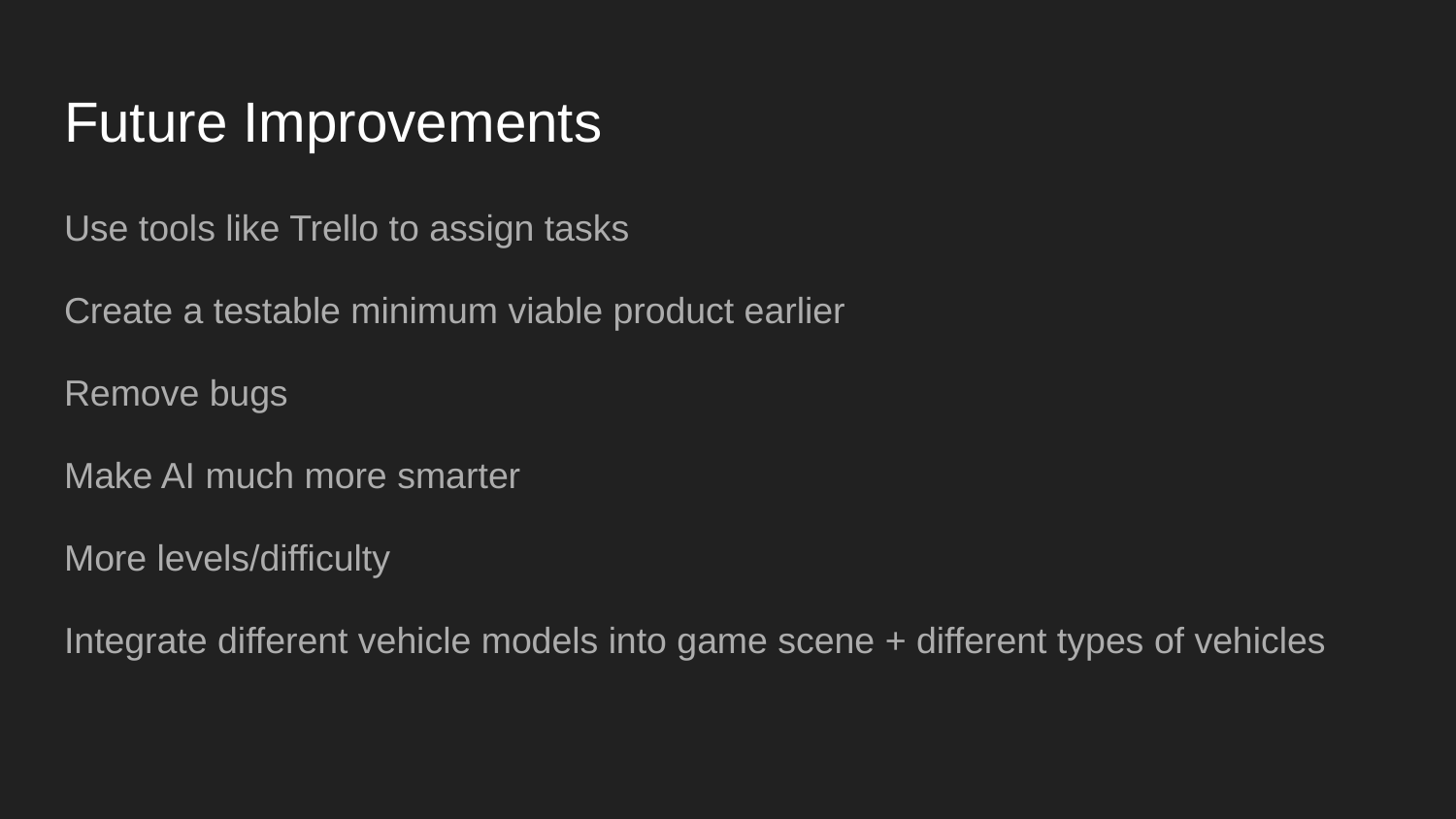

# Future Improvements
Use tools like Trello to assign tasks
Create a testable minimum viable product earlier
Remove bugs
Make AI much more smarter
More levels/difficulty
Integrate different vehicle models into game scene + different types of vehicles